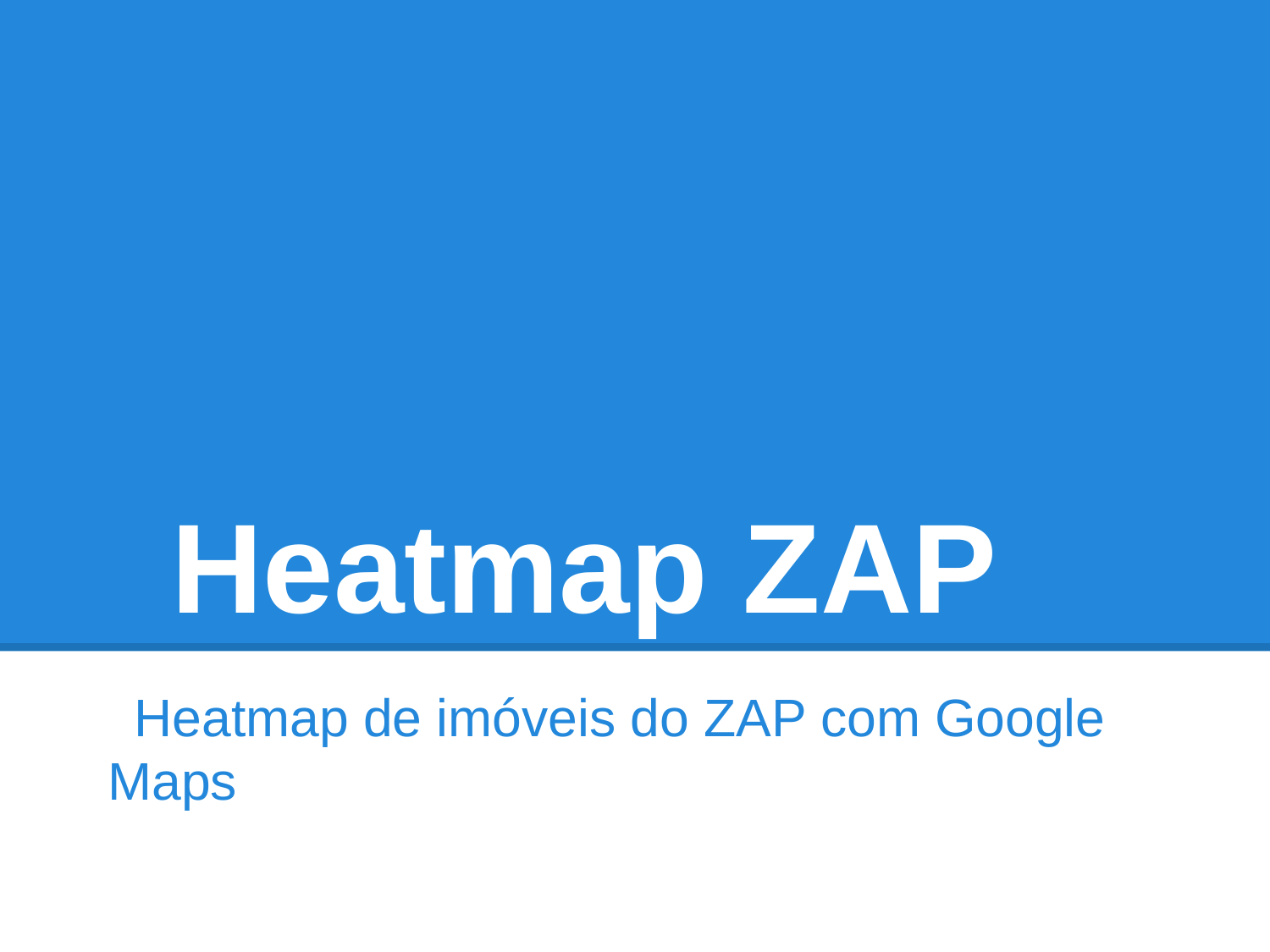

# Heatmap ZAP
Heatmap de imóveis do ZAP com Google Maps